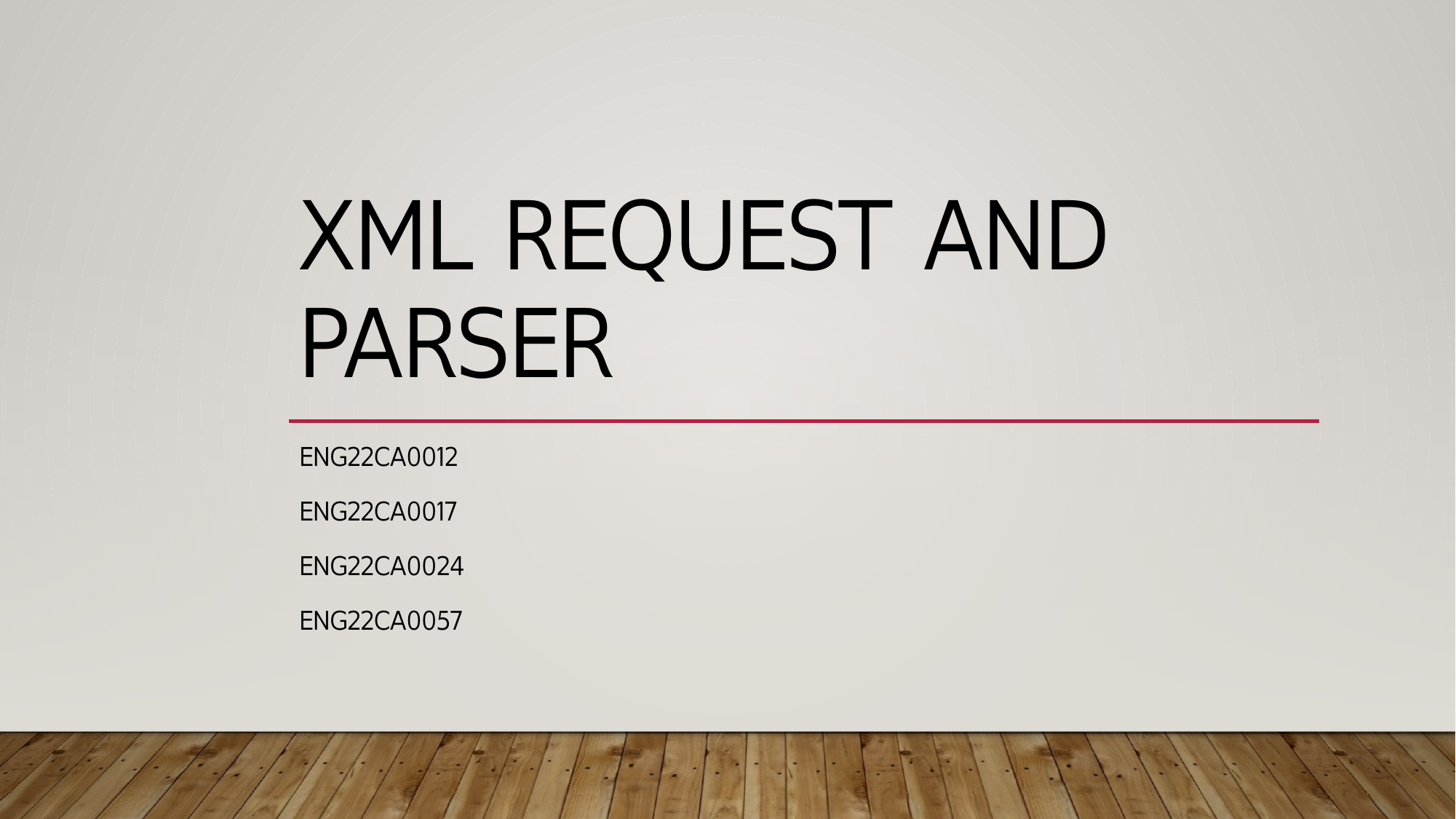

# XML request and parser
ENG22CA0012
Eng22ca0017
Eng22ca0024
Eng22ca0057